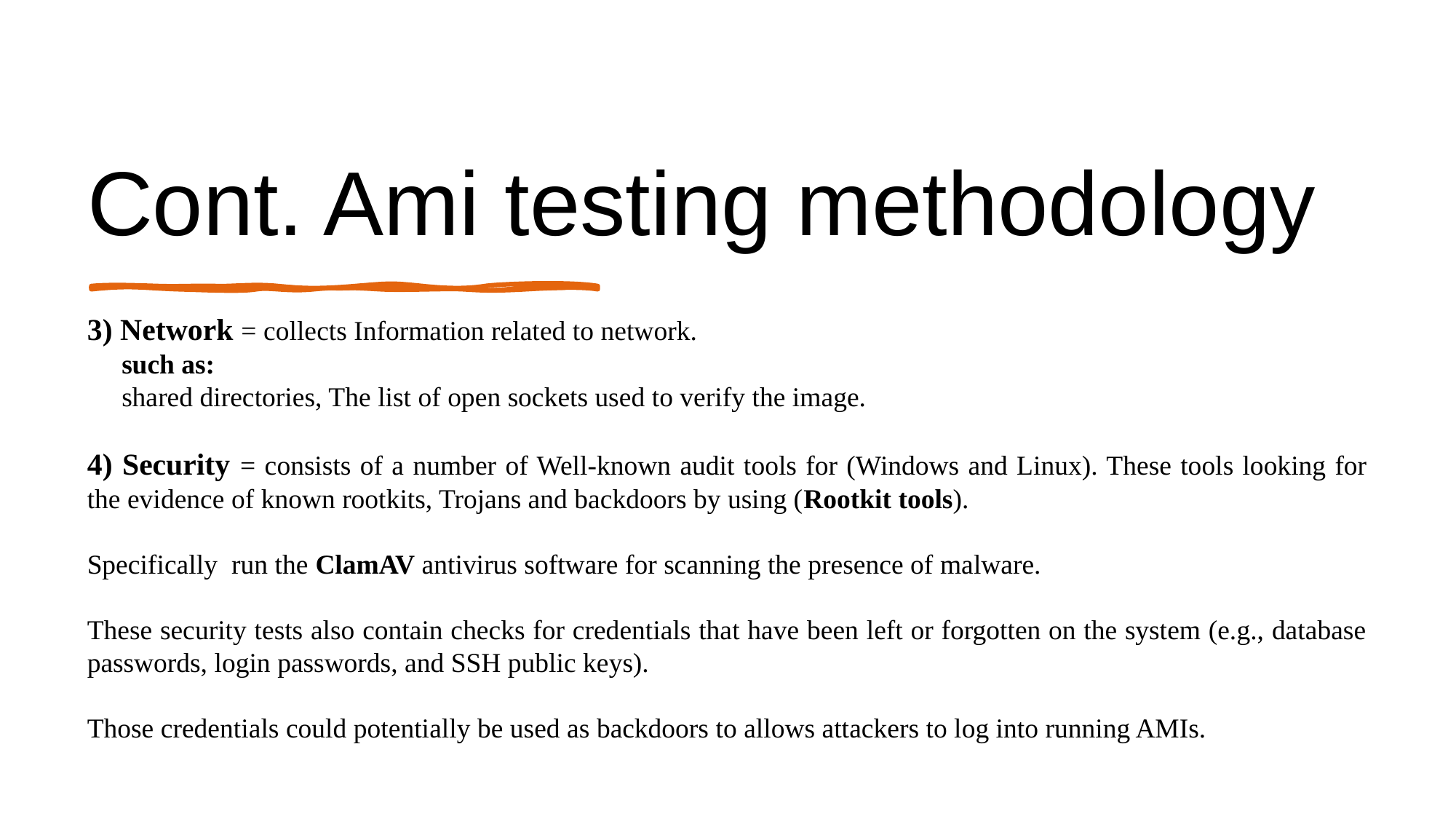

# Cont. Ami testing methodology

3) Network = collects Information related to network.
     such as:
     shared directories, The list of open sockets used to verify the image.

4) Security = consists of a number of Well-known audit tools for (Windows and Linux). These tools looking for the evidence of known rootkits, Trojans and backdoors by using (Rootkit tools).

Specifically  run the ClamAV antivirus software for scanning the presence of malware.

These security tests also contain checks for credentials that have been left or forgotten on the system (e.g., database passwords, login passwords, and SSH public keys).

Those credentials could potentially be used as backdoors to allows attackers to log into running AMIs.